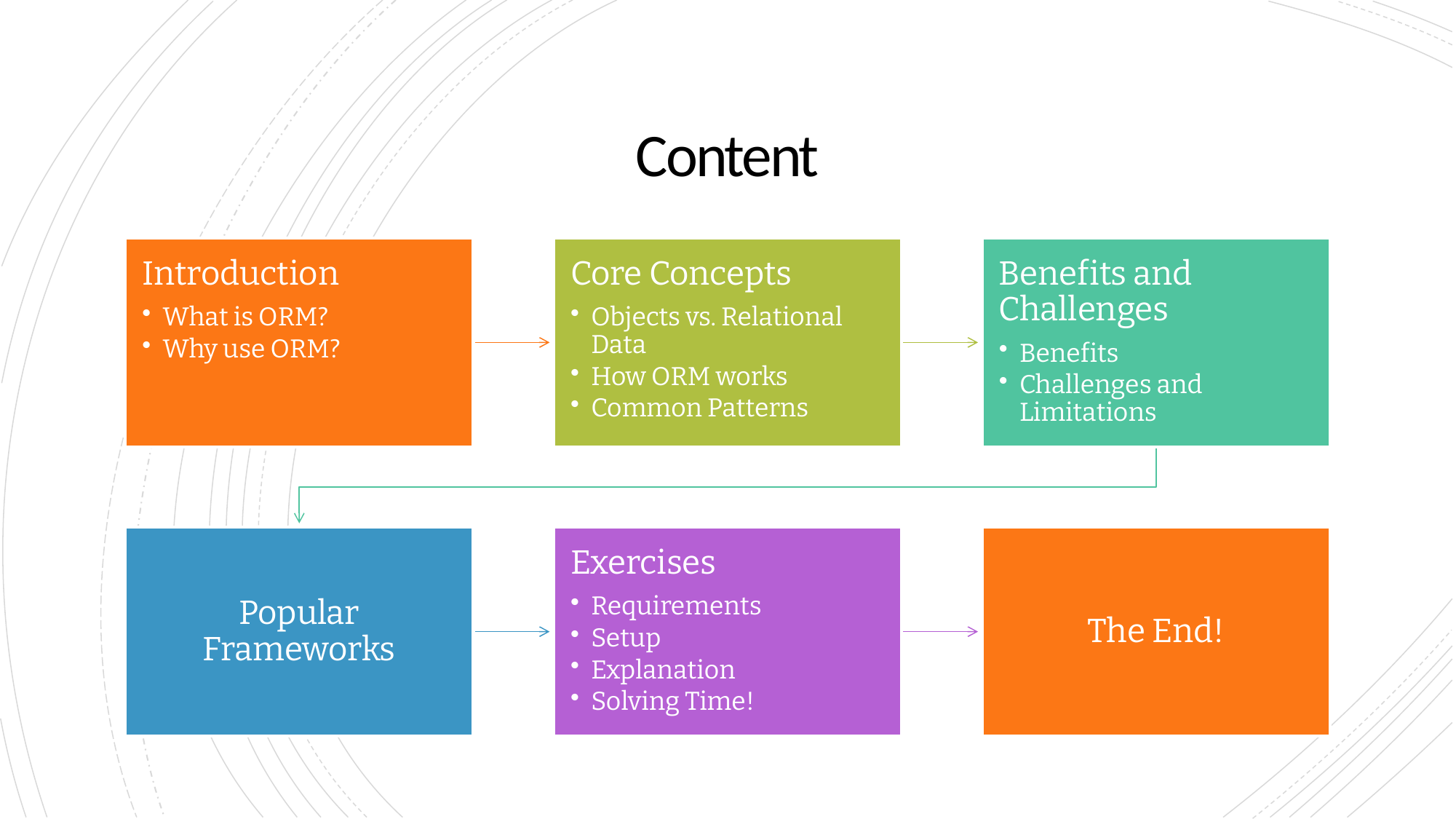

# Content

Introduction
What is ORM?
Why use ORM?

Core Concepts
Objects vs. Relational Data
How ORM works
Common Patterns

Benefits and Challenges
Benefits
Challenges and Limitations

Popular Frameworks

Exercises
Requirements
Setup
Explanation
Solving Time!
The End!